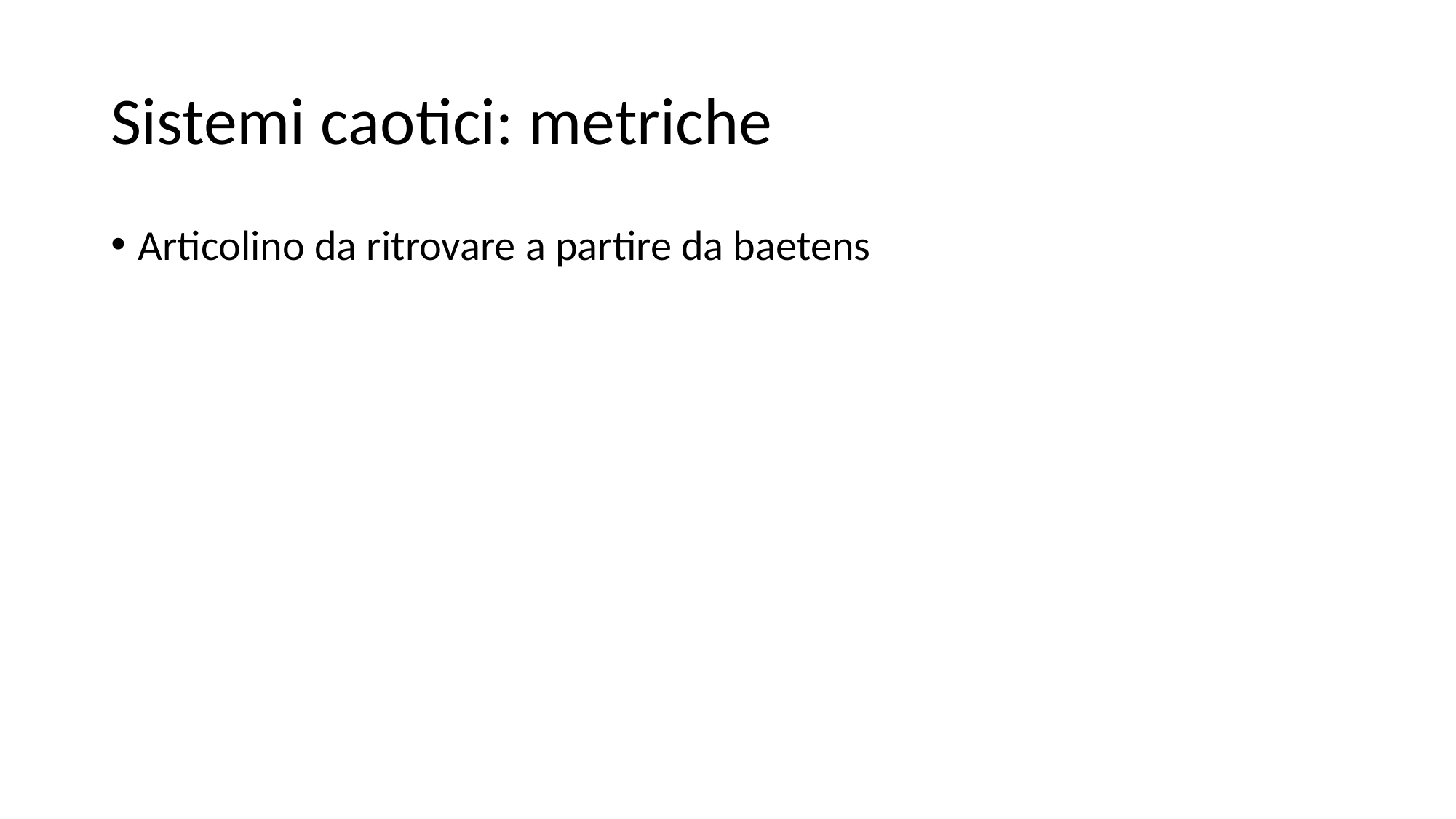

# Sistemi caotici: metriche
Articolino da ritrovare a partire da baetens